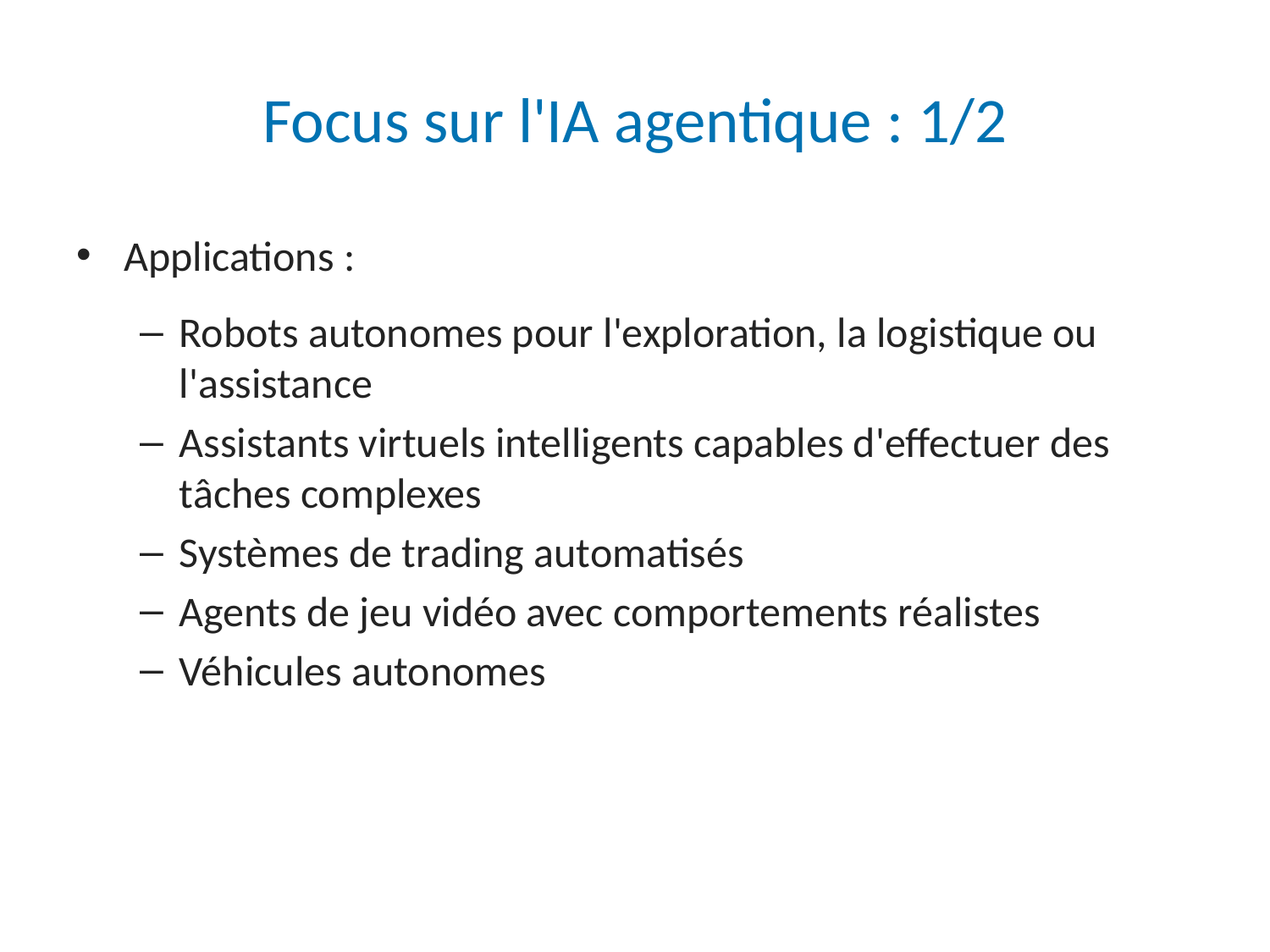

# Focus sur l'IA agentique : 1/2
Applications :
Robots autonomes pour l'exploration, la logistique ou l'assistance
Assistants virtuels intelligents capables d'effectuer des tâches complexes
Systèmes de trading automatisés
Agents de jeu vidéo avec comportements réalistes
Véhicules autonomes